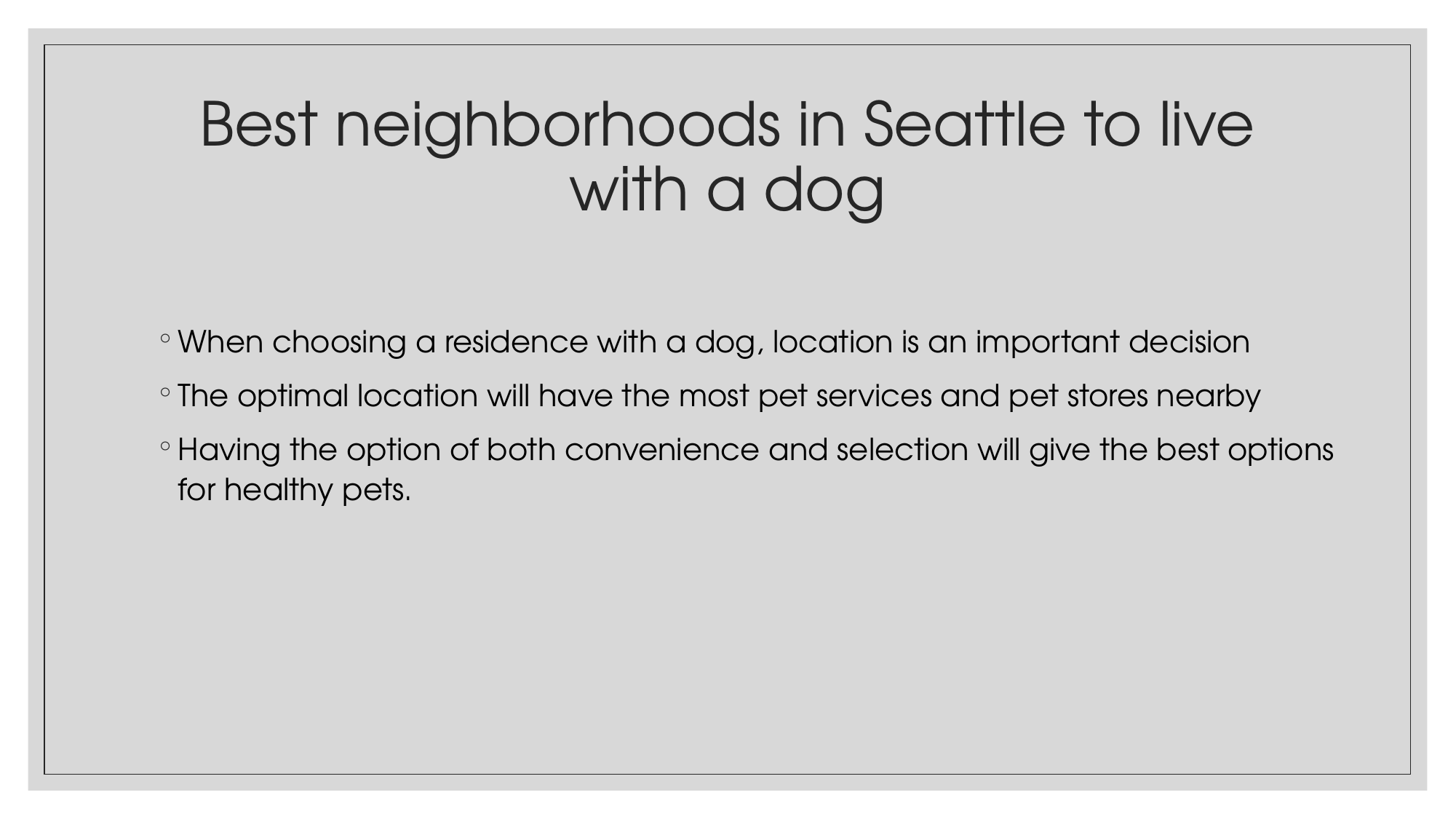

# Best neighborhoods in Seattle to live with a dog
When choosing a residence with a dog, location is an important decision
The optimal location will have the most pet services and pet stores nearby
Having the option of both convenience and selection will give the best options for healthy pets.